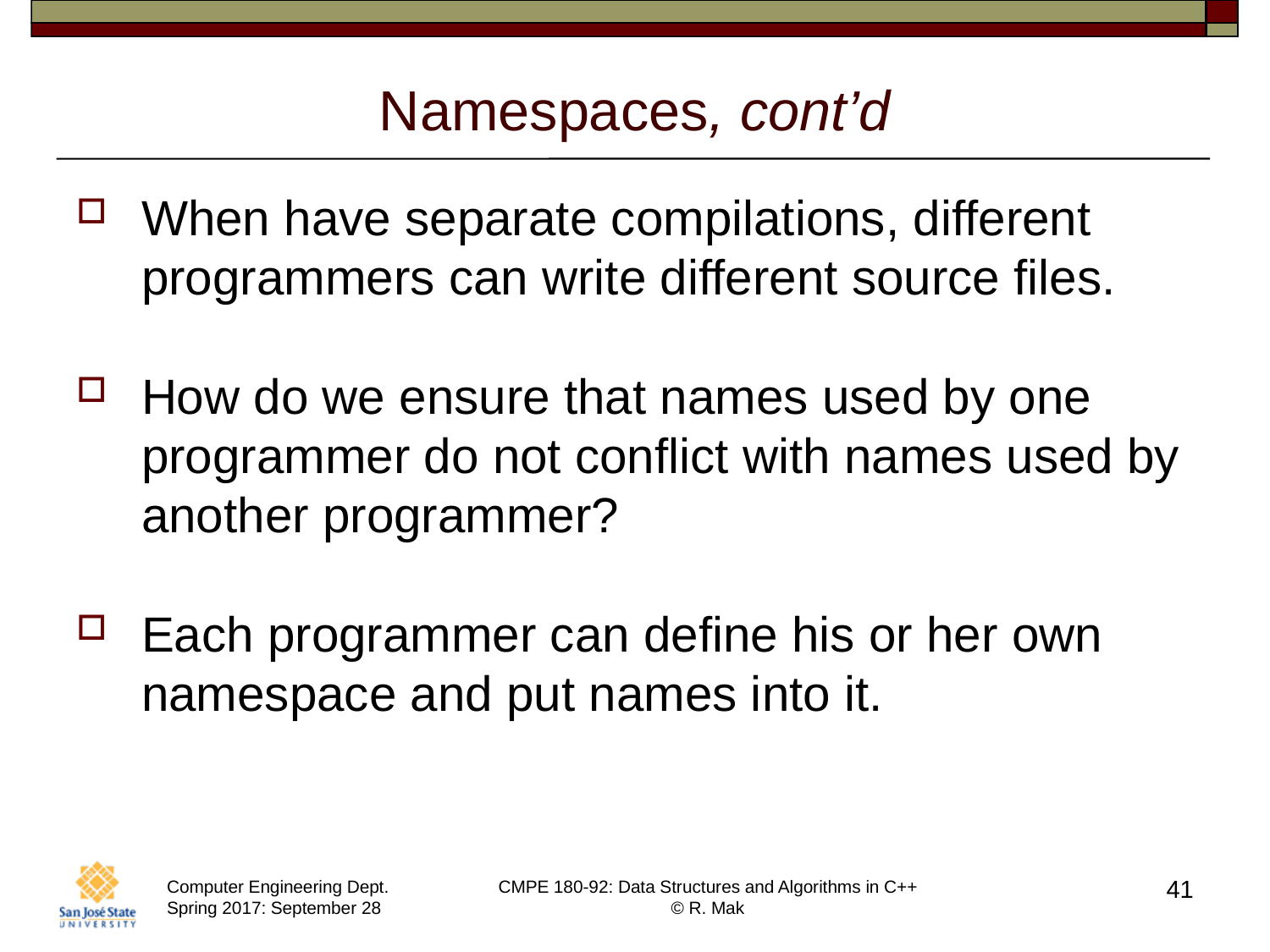

# Namespaces, cont’d
When have separate compilations, different programmers can write different source files.

How do we ensure that names used by one programmer do not conflict with names used by another programmer?

Each programmer can define his or her own namespace and put names into it.
41